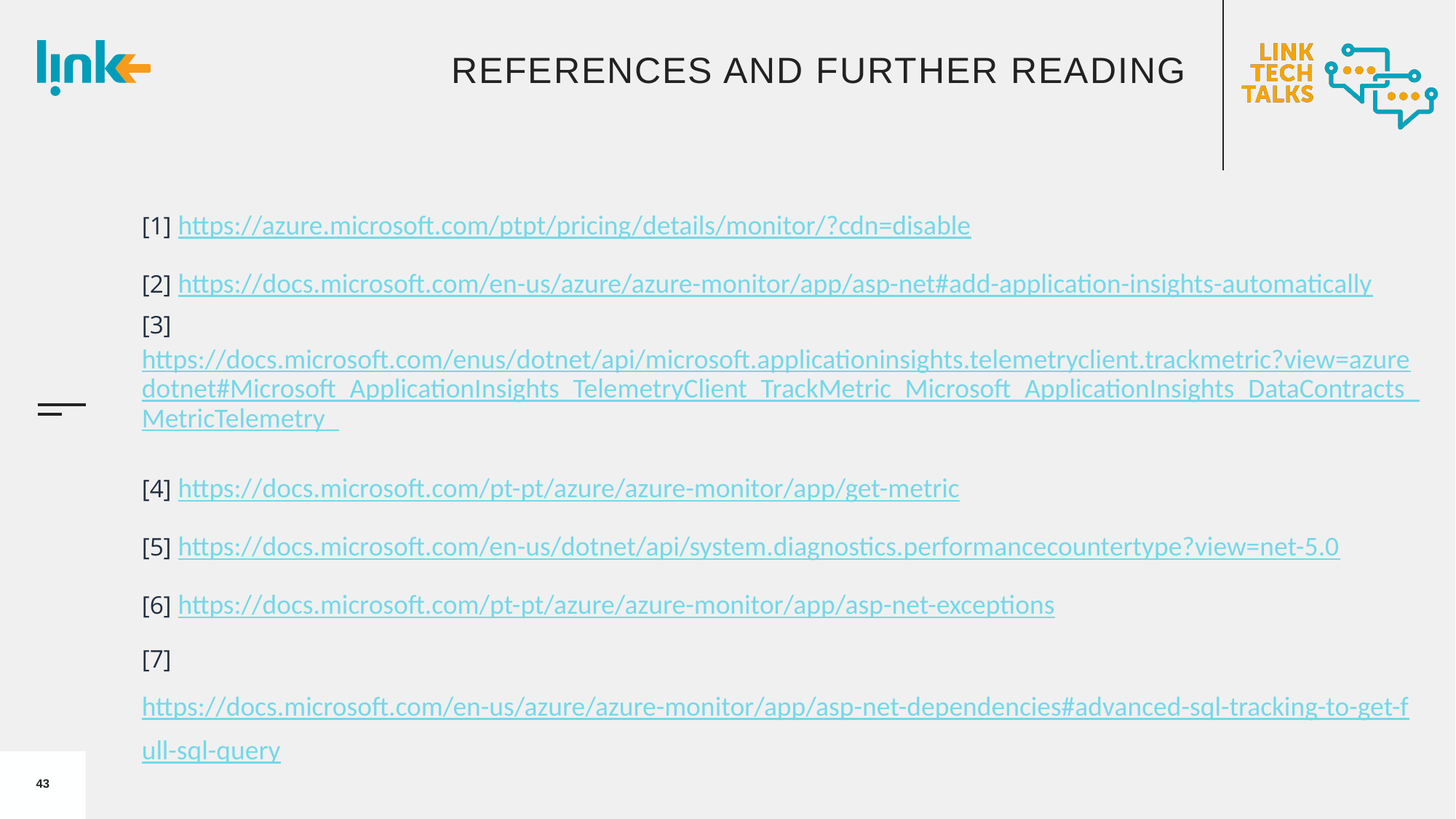

# References and Further Reading
[1] https://azure.microsoft.com/ptpt/pricing/details/monitor/?cdn=disable
[2] https://docs.microsoft.com/en-us/azure/azure-monitor/app/asp-net#add-application-insights-automatically
[3] https://docs.microsoft.com/enus/dotnet/api/microsoft.applicationinsights.telemetryclient.trackmetric?view=azuredotnet#Microsoft_ApplicationInsights_TelemetryClient_TrackMetric_Microsoft_ApplicationInsights_DataContracts_MetricTelemetry_
[4] https://docs.microsoft.com/pt-pt/azure/azure-monitor/app/get-metric
[5] https://docs.microsoft.com/en-us/dotnet/api/system.diagnostics.performancecountertype?view=net-5.0
[6] https://docs.microsoft.com/pt-pt/azure/azure-monitor/app/asp-net-exceptions
[7] https://docs.microsoft.com/en-us/azure/azure-monitor/app/asp-net-dependencies#advanced-sql-tracking-to-get-full-sql-query